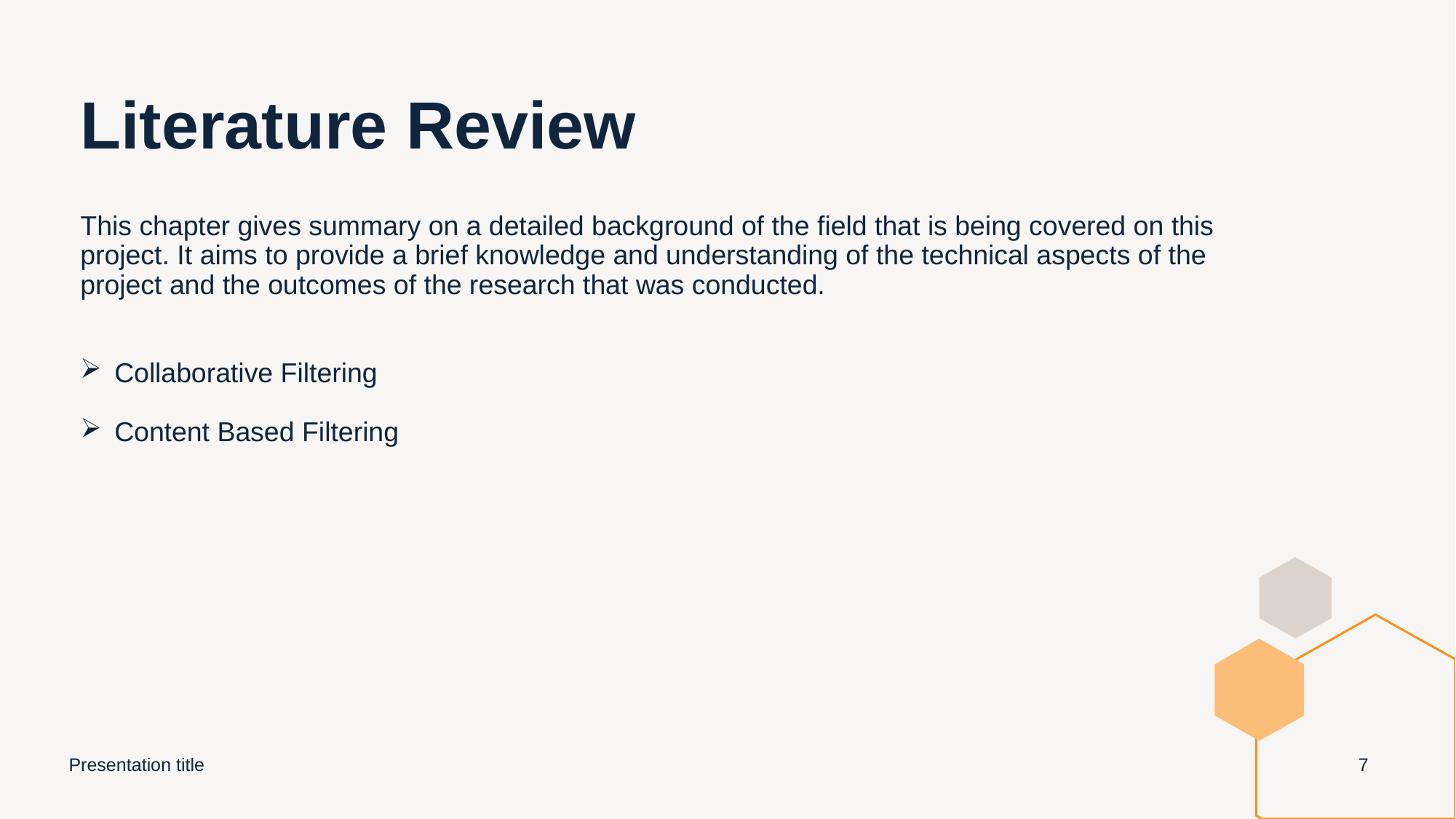

# Literature Review
This chapter gives summary on a detailed background of the field that is being covered on this project. It aims to provide a brief knowledge and understanding of the technical aspects of the project and the outcomes of the research that was conducted.

Collaborative Filtering

Content Based Filtering

Presentation title
7